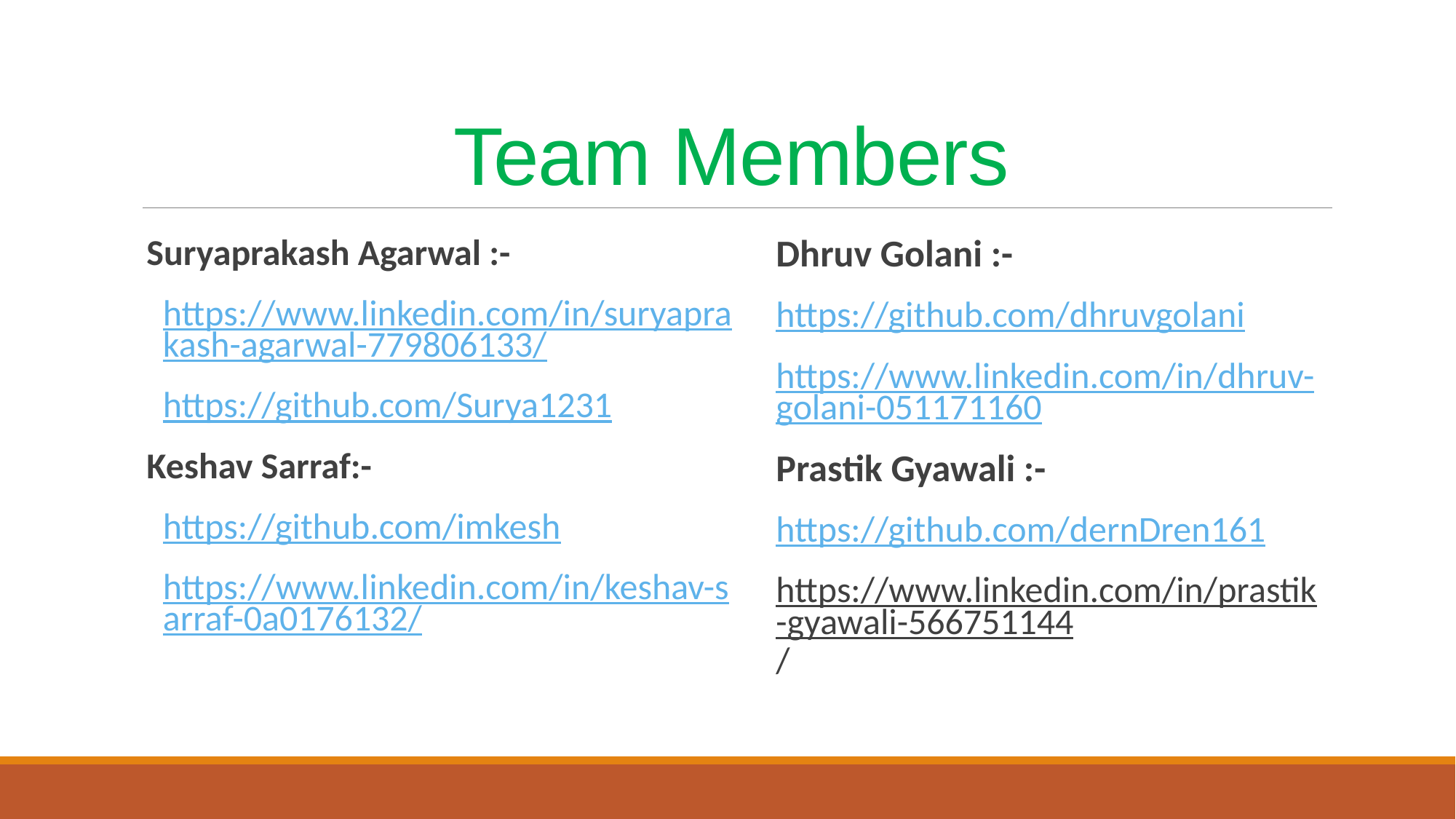

# Team Members
Suryaprakash Agarwal :-
https://www.linkedin.com/in/suryaprakash-agarwal-779806133/
https://github.com/Surya1231
Keshav Sarraf:-
https://github.com/imkesh
https://www.linkedin.com/in/keshav-sarraf-0a0176132/

Dhruv Golani :-
https://github.com/dhruvgolani
https://www.linkedin.com/in/dhruv-golani-051171160
Prastik Gyawali :-
https://github.com/dernDren161
https://www.linkedin.com/in/prastik-gyawali-566751144/